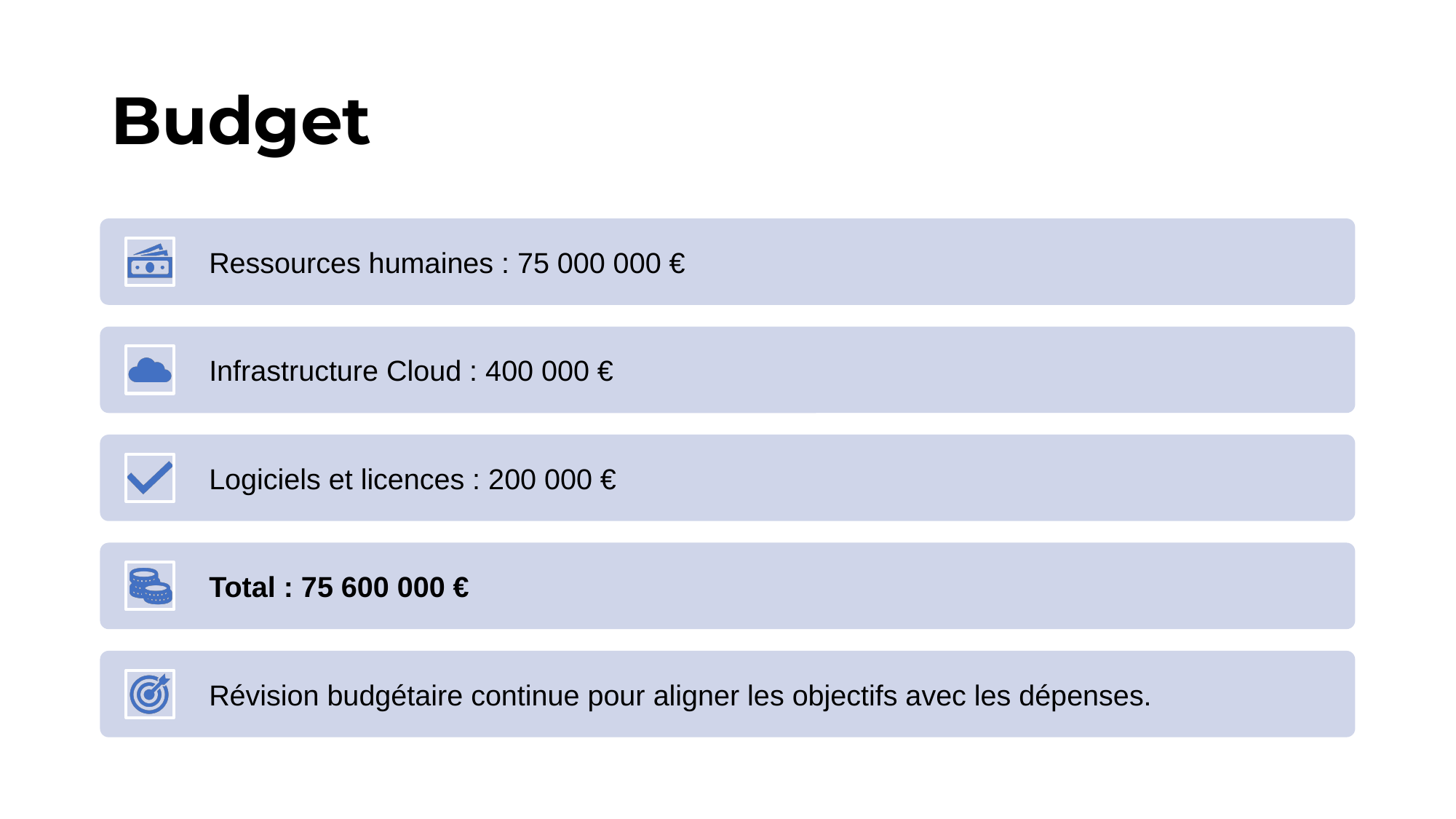

# Budget
Ressources humaines : 75 000 000 €
Infrastructure Cloud : 400 000 €
Logiciels et licences : 200 000 €
Total : 75 600 000 €
Révision budgétaire continue pour aligner les objectifs avec les dépenses.